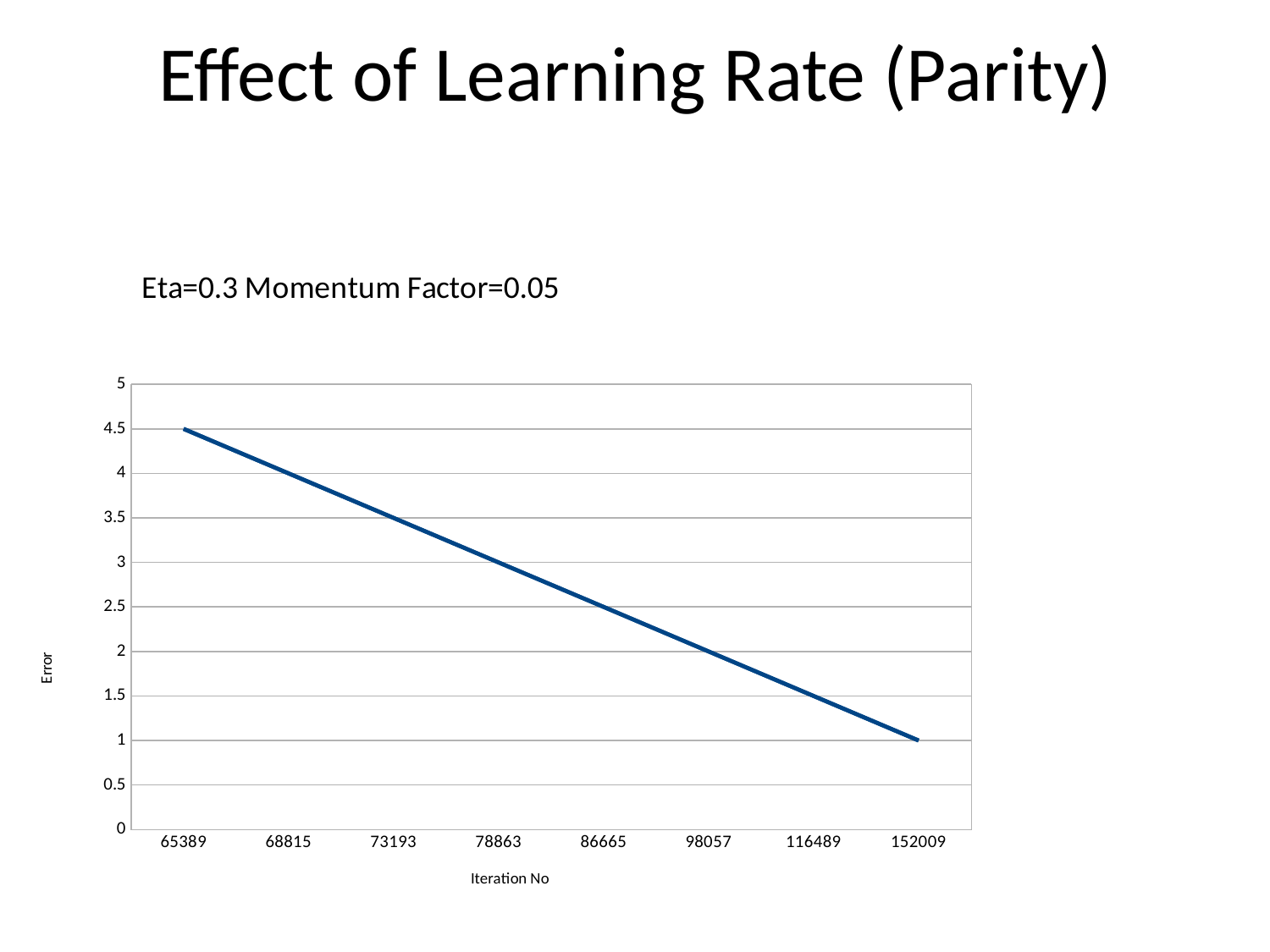

# Effect of Learning Rate (Parity)

### Chart: Eta=0.3 Momentum Factor=0.05

| Category |  |  |
|---|---|---|
| 65389 | 4.5 | 4.5 |
| 68815 | 4.0 | 4.0 |
| 73193 | 3.5 | 3.5 |
| 78863 | 3.0 | 3.0 |
| 86665 | 2.5 | 2.5 |
| 98057 | 2.0 | 2.0 |
| 116489 | 1.5 | 1.5 |
| 152009 | 1.0 | 1.0 |